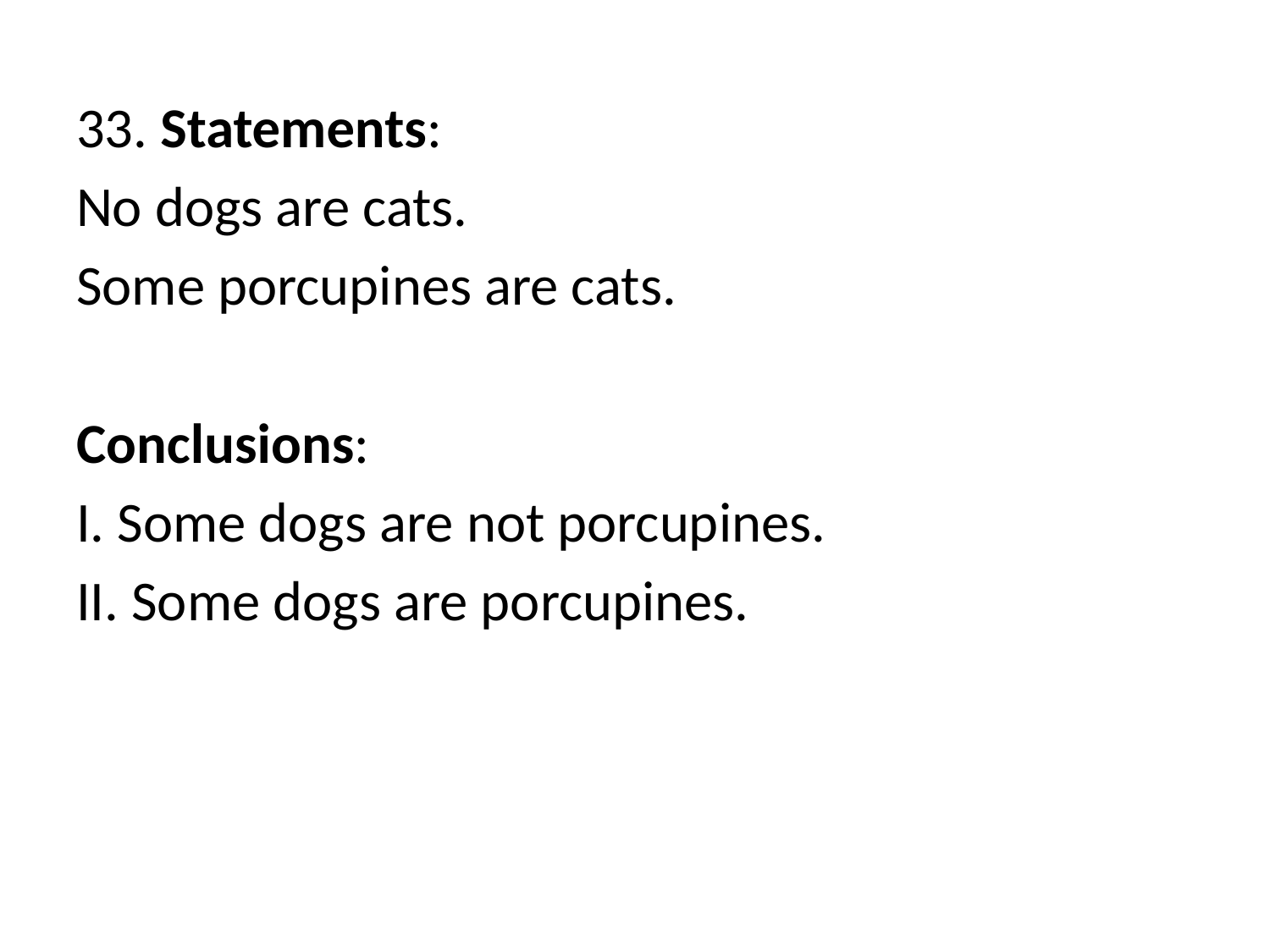

33. Statements:
No dogs are cats.
Some porcupines are cats.

Conclusions:
I. Some dogs are not porcupines.
II. Some dogs are porcupines.